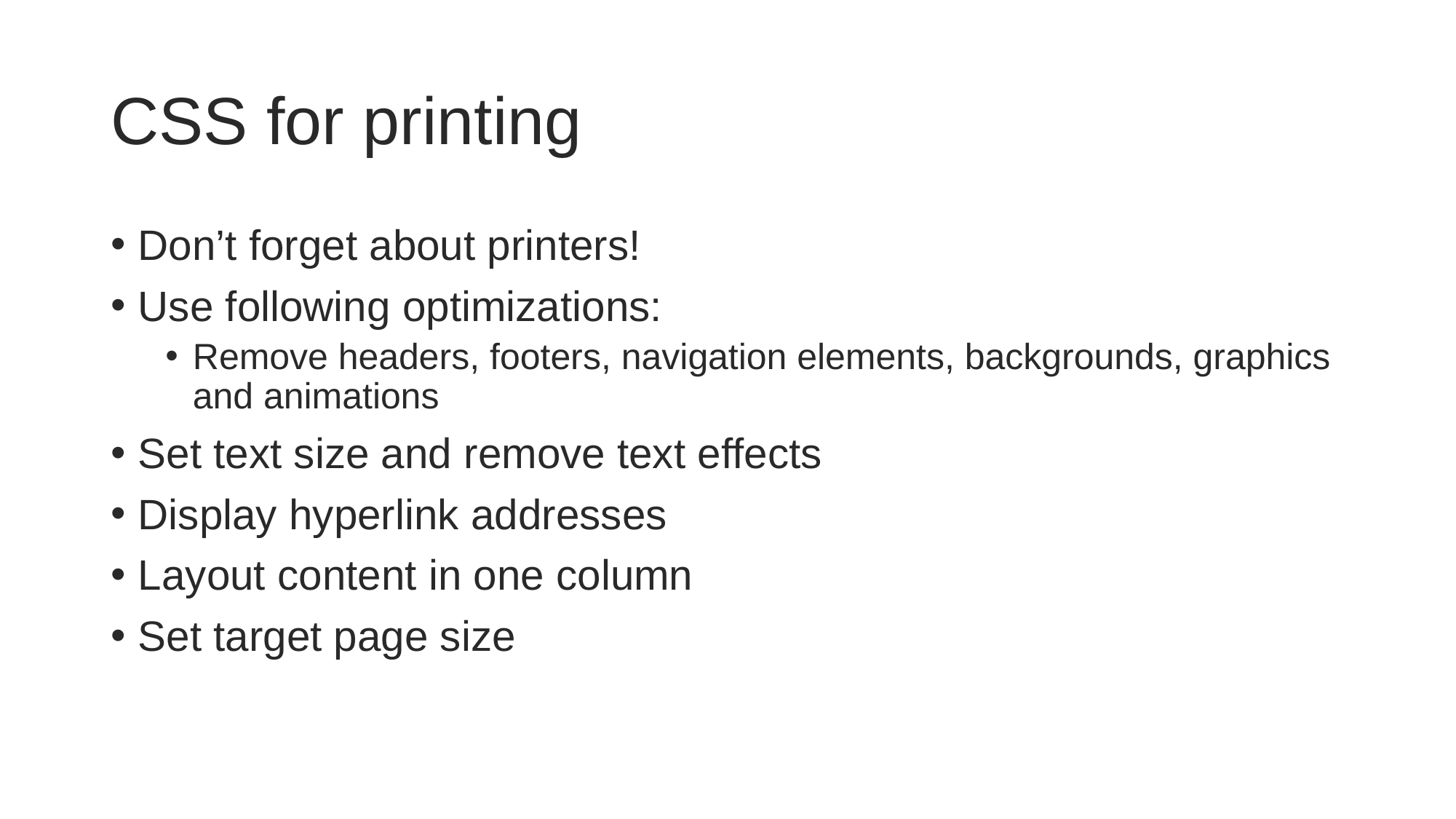

# CSS for printing
Don’t forget about printers!
Use following optimizations:
Remove headers, footers, navigation elements, backgrounds, graphics and animations
Set text size and remove text effects
Display hyperlink addresses
Layout content in one column
Set target page size